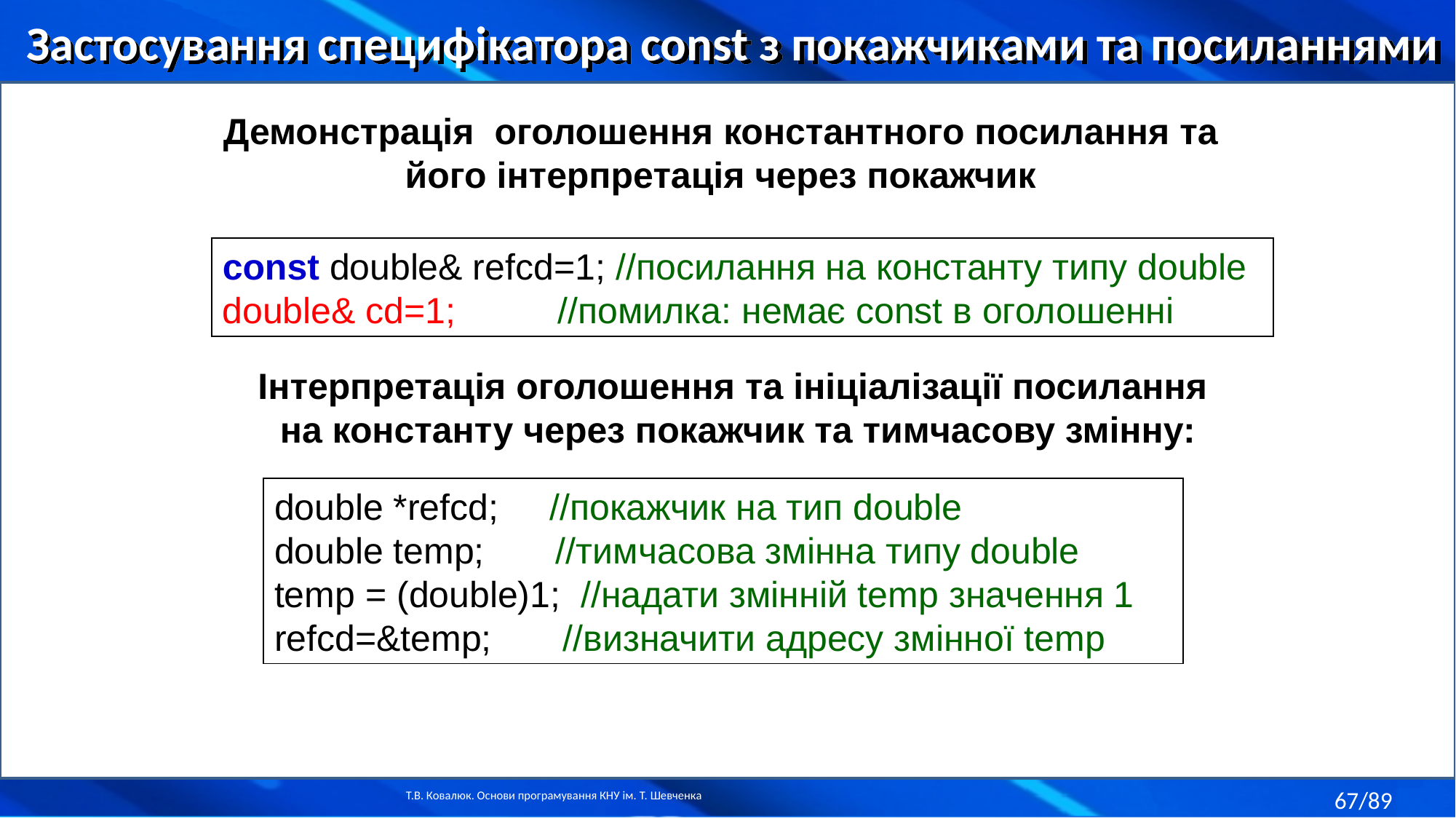

Застосування специфікатора const з покажчиками та посиланнями
Демонстрація  оголошення константного посилання та його інтерпретація через покажчик
const double& refcd=1; //посилання на константу типу double
double& cd=1;          //помилка: немає const в оголошенні
Інтерпретація оголошення та iнiцiалiзацiї посилання
на константу через покажчик та тимчасову змінну:
double *refcd;     //покажчик на тип double
double temp;       //тимчасова змінна типу double
temp = (double)1;  //надати змінній temp значення 1
refcd=&temp;       //визначити адресу змінної temp